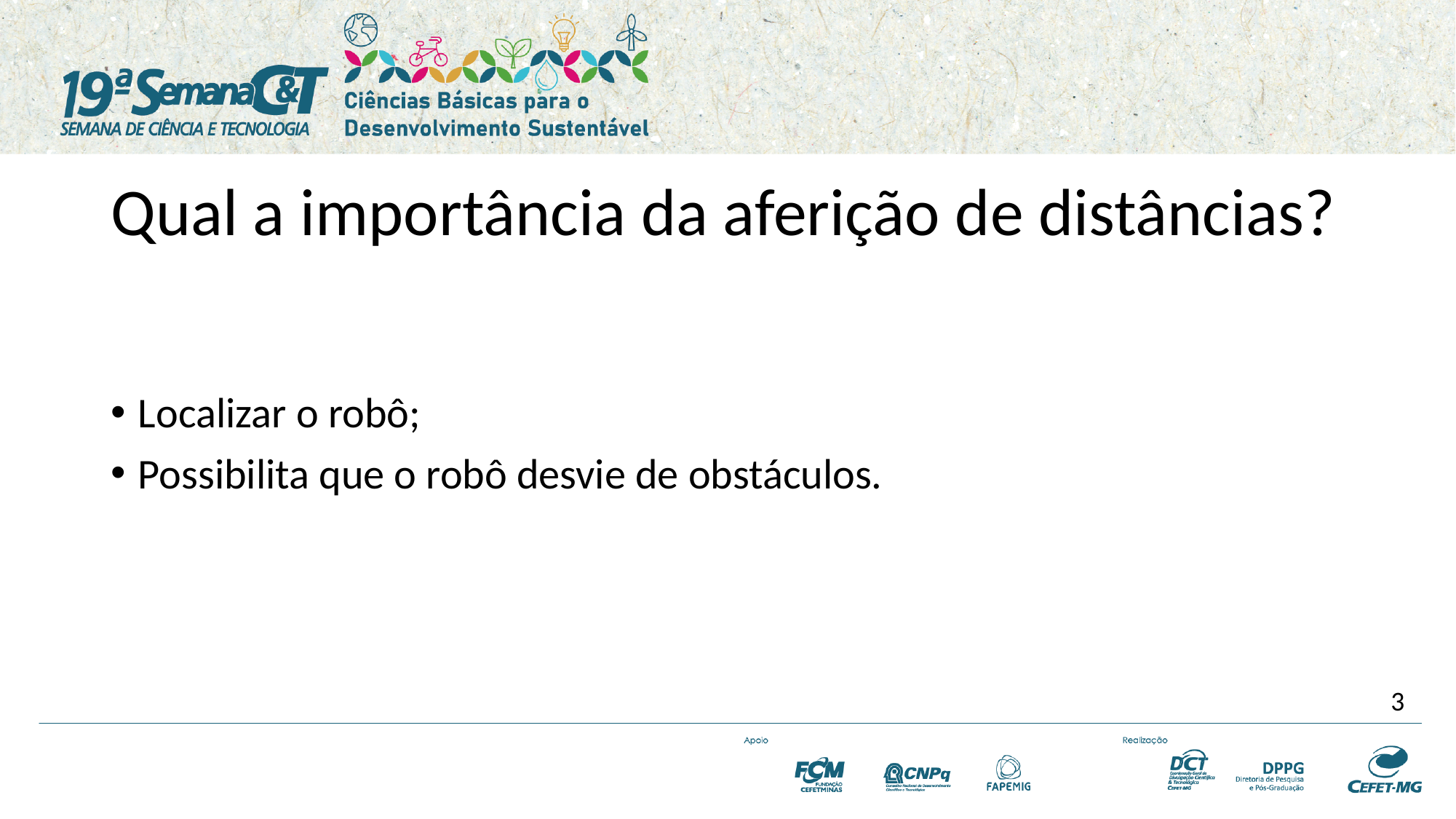

# Qual a importância da aferição de distâncias?
Localizar o robô;
Possibilita que o robô desvie de obstáculos.
3